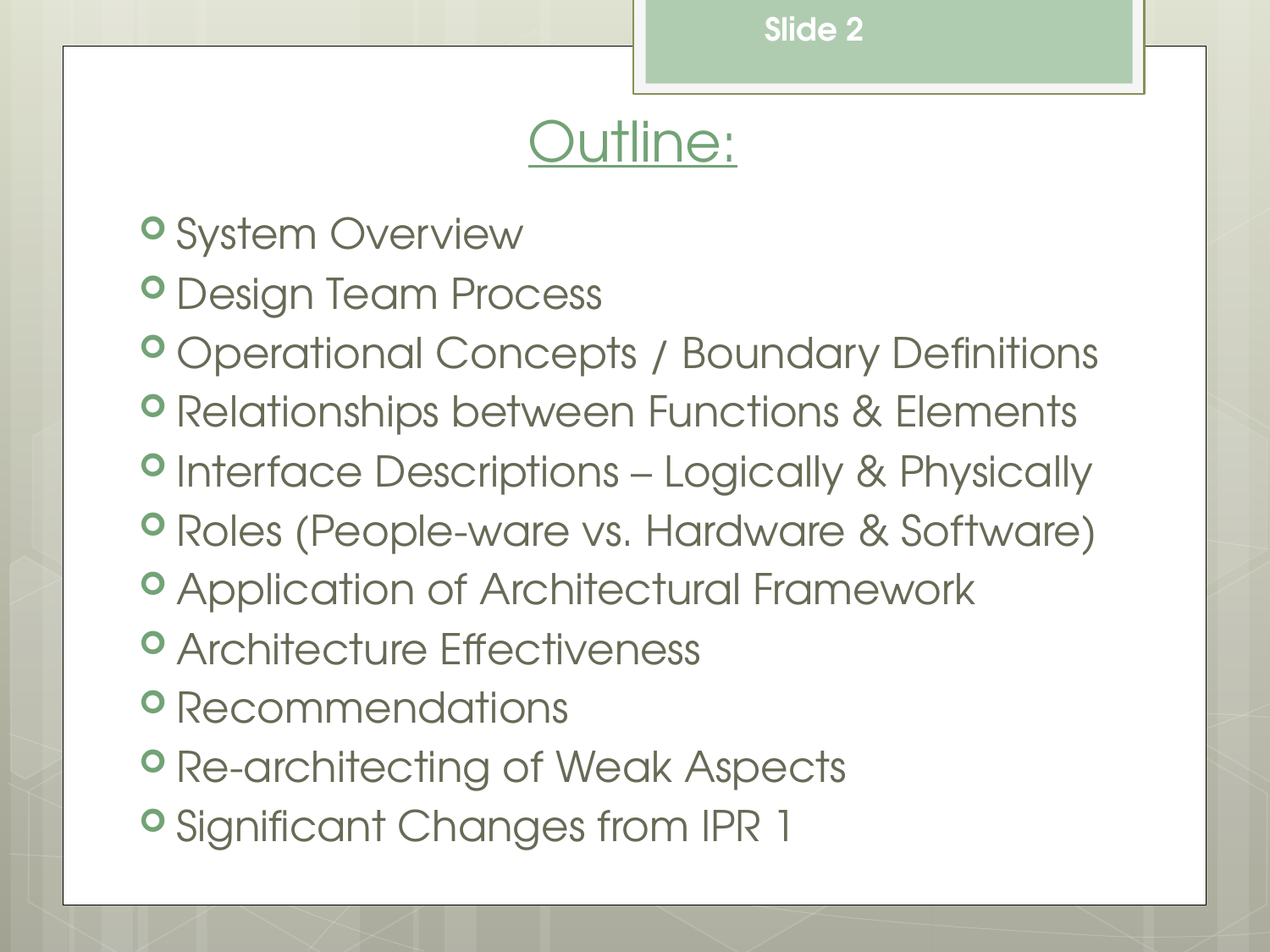

Slide 2
# Outline:
System Overview
Design Team Process
Operational Concepts / Boundary Definitions
Relationships between Functions & Elements
Interface Descriptions – Logically & Physically
Roles (People-ware vs. Hardware & Software)
Application of Architectural Framework
Architecture Effectiveness
Recommendations
Re-architecting of Weak Aspects
Significant Changes from IPR 1